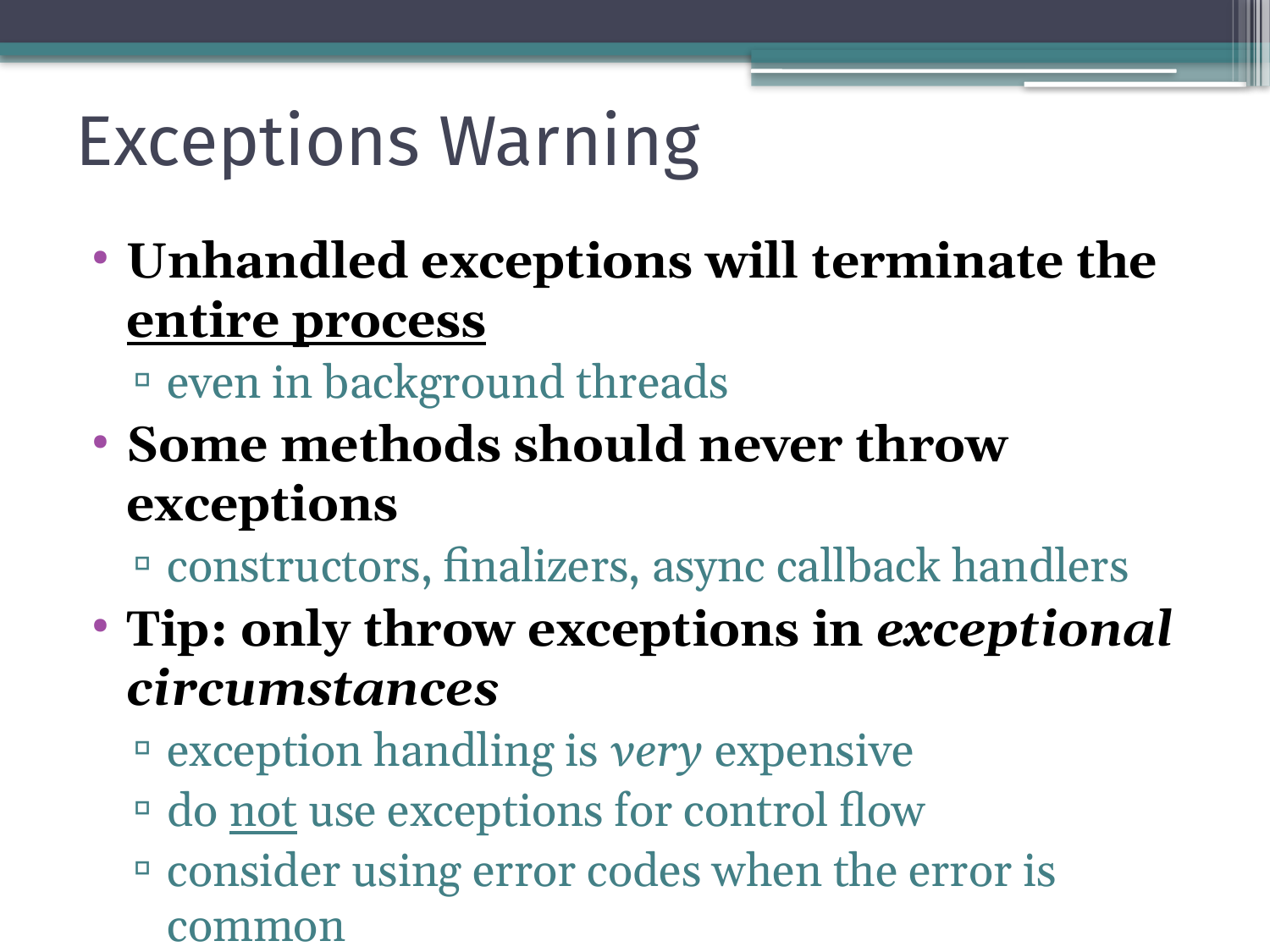

# Exceptions Warning
Unhandled exceptions will terminate the entire process
even in background threads
Some methods should never throw exceptions
constructors, finalizers, async callback handlers
Tip: only throw exceptions in exceptional circumstances
exception handling is very expensive
do not use exceptions for control flow
consider using error codes when the error is common
Try/Finally is actually very useful – even without exceptions
enforces a required post-method processing regardless of exit point